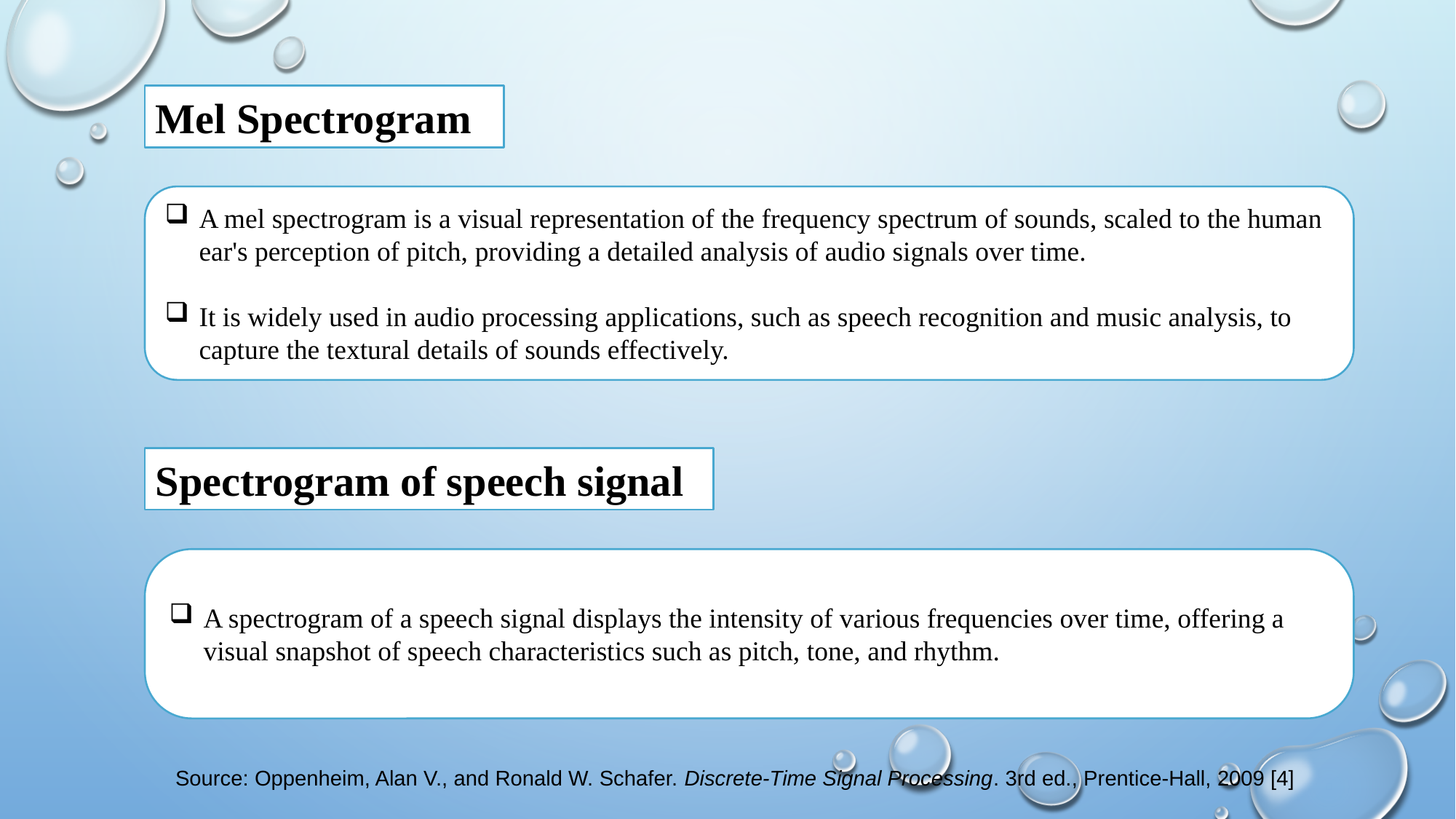

Mel Spectrogram
A mel spectrogram is a visual representation of the frequency spectrum of sounds, scaled to the human ear's perception of pitch, providing a detailed analysis of audio signals over time.

It is widely used in audio processing applications, such as speech recognition and music analysis, to capture the textural details of sounds effectively.
Spectrogram of speech signal

A spectrogram of a speech signal displays the intensity of various frequencies over time, offering a visual snapshot of speech characteristics such as pitch, tone, and rhythm.

Source: Oppenheim, Alan V., and Ronald W. Schafer. Discrete-Time Signal Processing. 3rd ed., Prentice-Hall, 2009 [4]